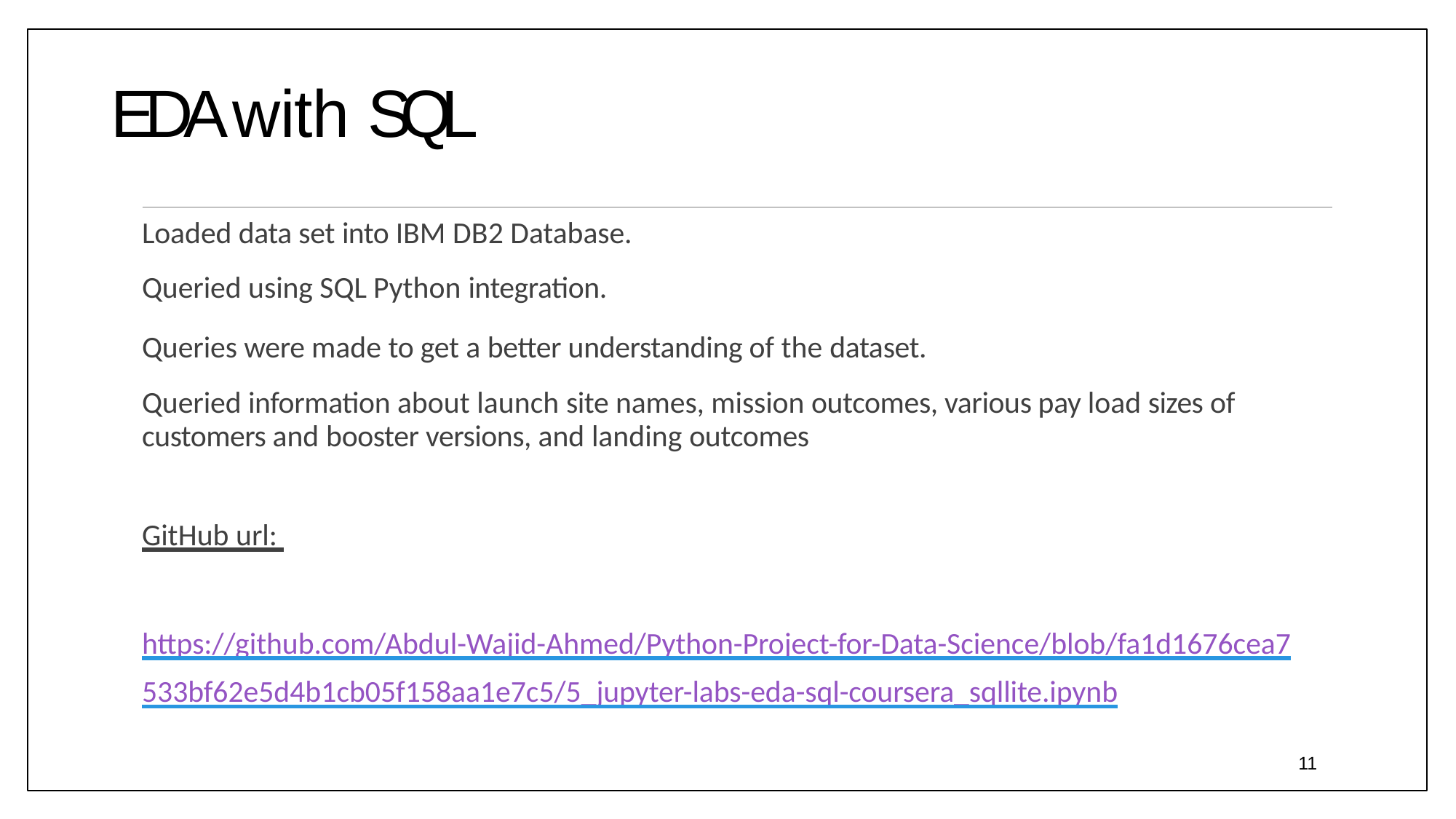

# EDA with SQL
Loaded data set into IBM DB2 Database.
Queried using SQL Python integration.
Queries were made to get a better understanding of the dataset.
Queried information about launch site names, mission outcomes, various pay load sizes of  customers and booster versions, and landing outcomes

GitHub url:
 https://github.com/Abdul-Wajid-Ahmed/Python-Project-for-Data-Science/blob/fa1d1676cea7533bf62e5d4b1cb05f158aa1e7c5/5_jupyter-labs-eda-sql-coursera_sqllite.ipynb

11